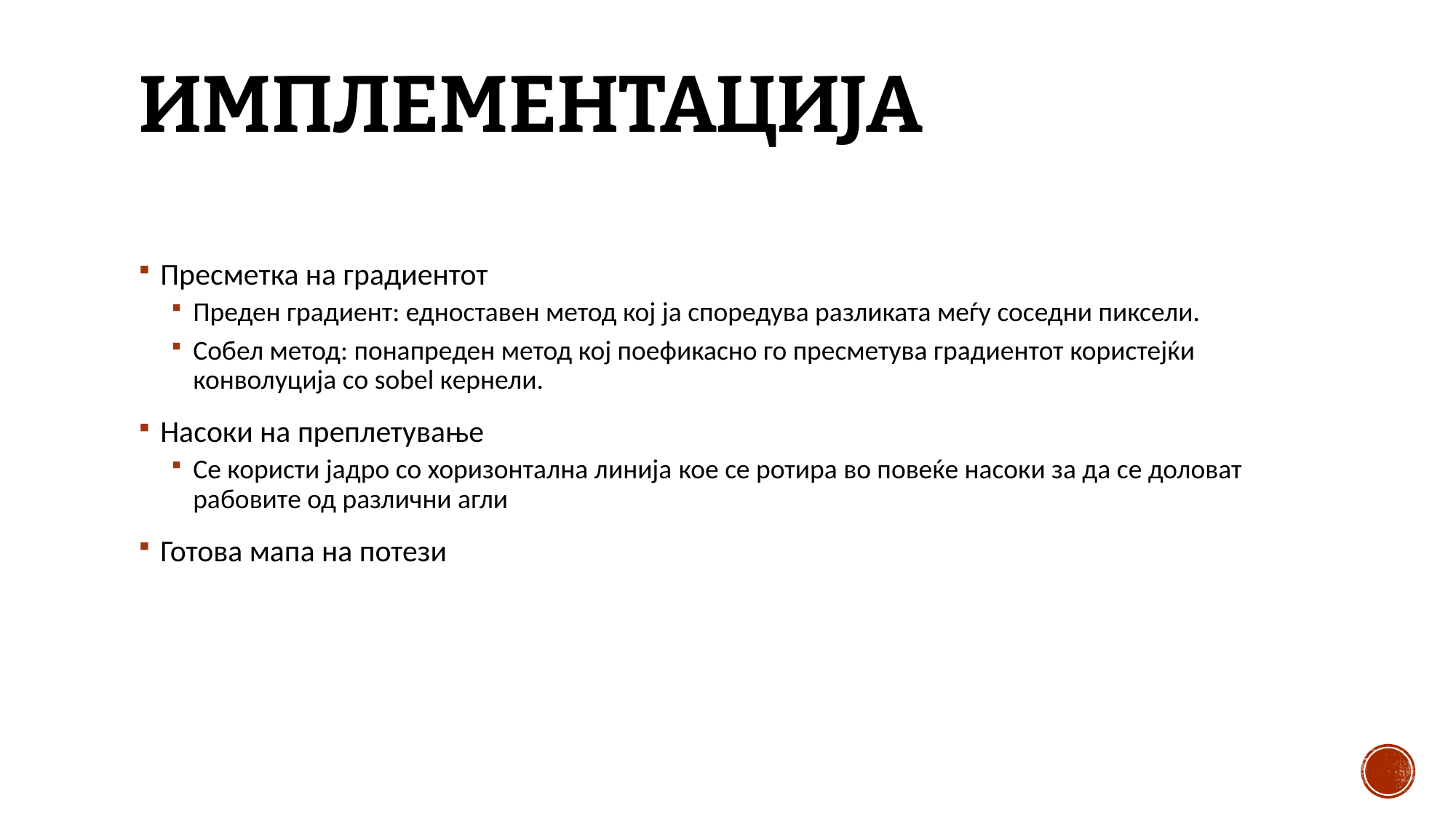

# Имплементација
Пресметка на градиентот
Преден градиент: едноставен метод кој ја споредува разликата меѓу соседни пиксели.
Собел метод: понапреден метод кој поефикасно го пресметува градиентот користејќи конволуција со sobel кернели.
Насоки на преплетување
Се користи јадро со хоризонтална линија кое се ротира во повеќе насоки за да се доловат рабовите од различни агли
Готова мапа на потези